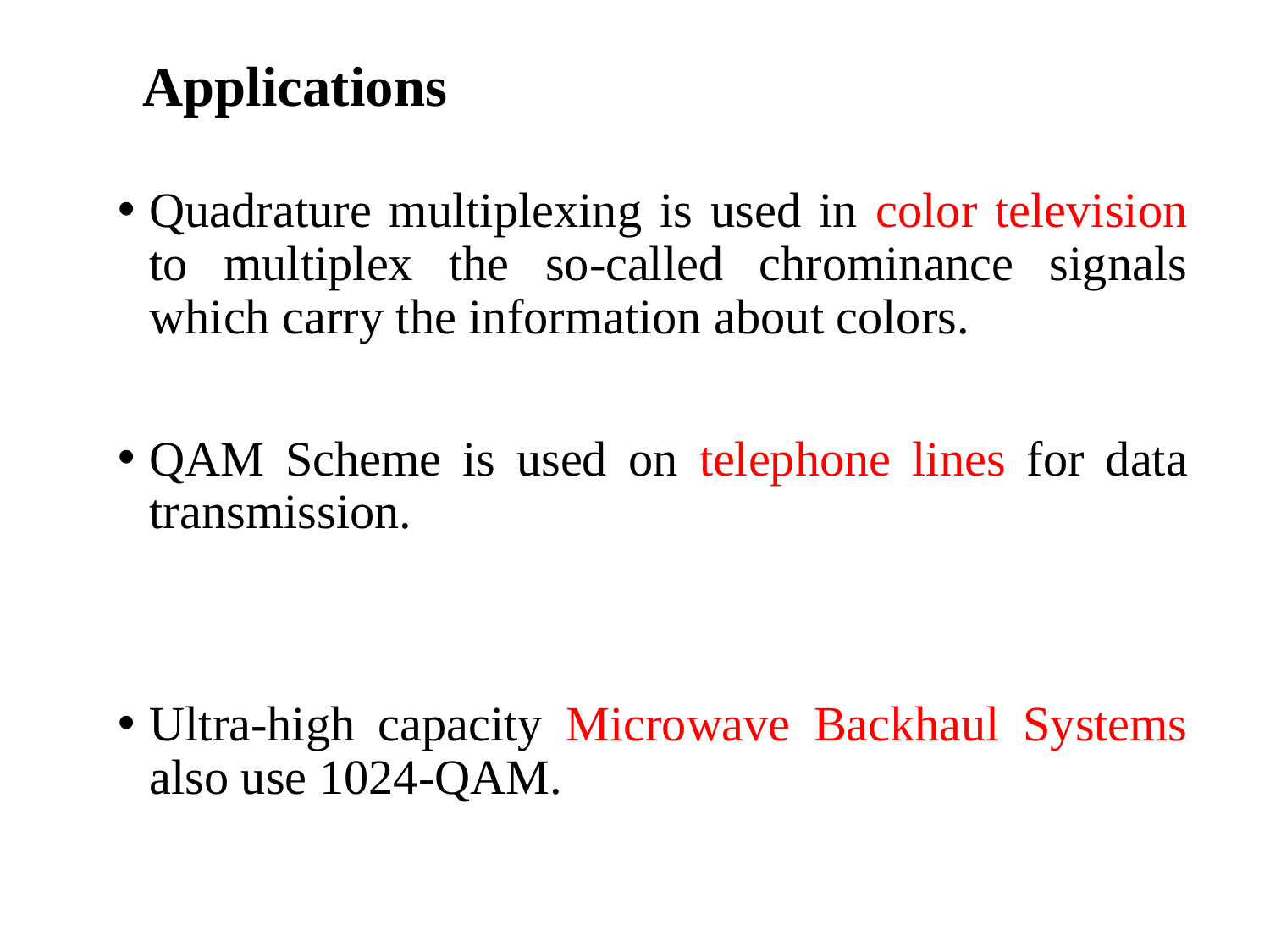

# Applications
Quadrature multiplexing is used in color television to multiplex the so-called chrominance signals which carry the information about colors.

QAM Scheme is used on telephone lines for data transmission.

Ultra-high capacity Microwave Backhaul Systems also use 1024-QAM.